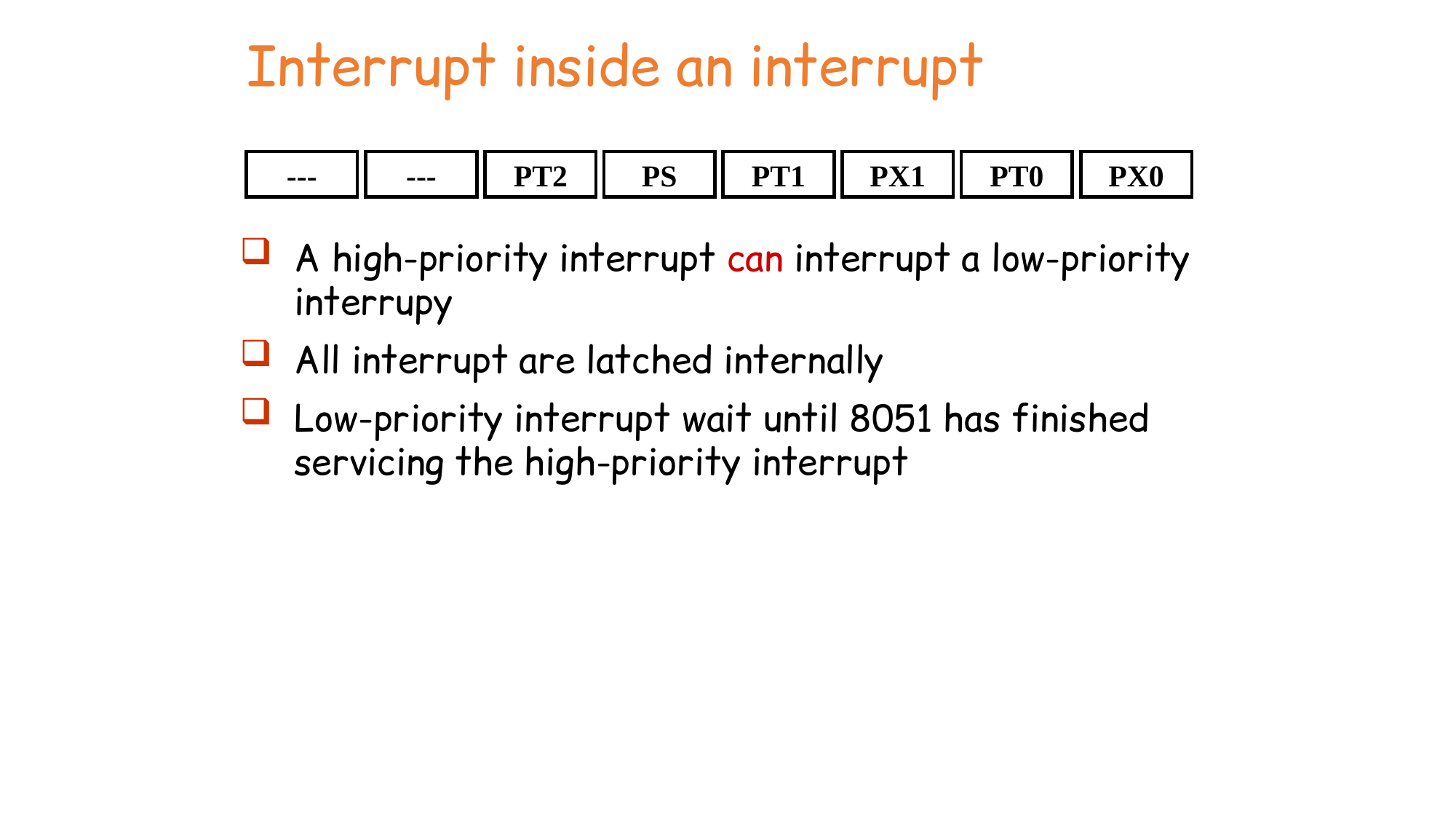

# Interrupt inside an interrupt
---
---
PT2
PS
PT1
PX1
PT0
PX0
A high-priority interrupt can interrupt a low-priority interrupy
All interrupt are latched internally
Low-priority interrupt wait until 8051 has finished servicing the high-priority interrupt